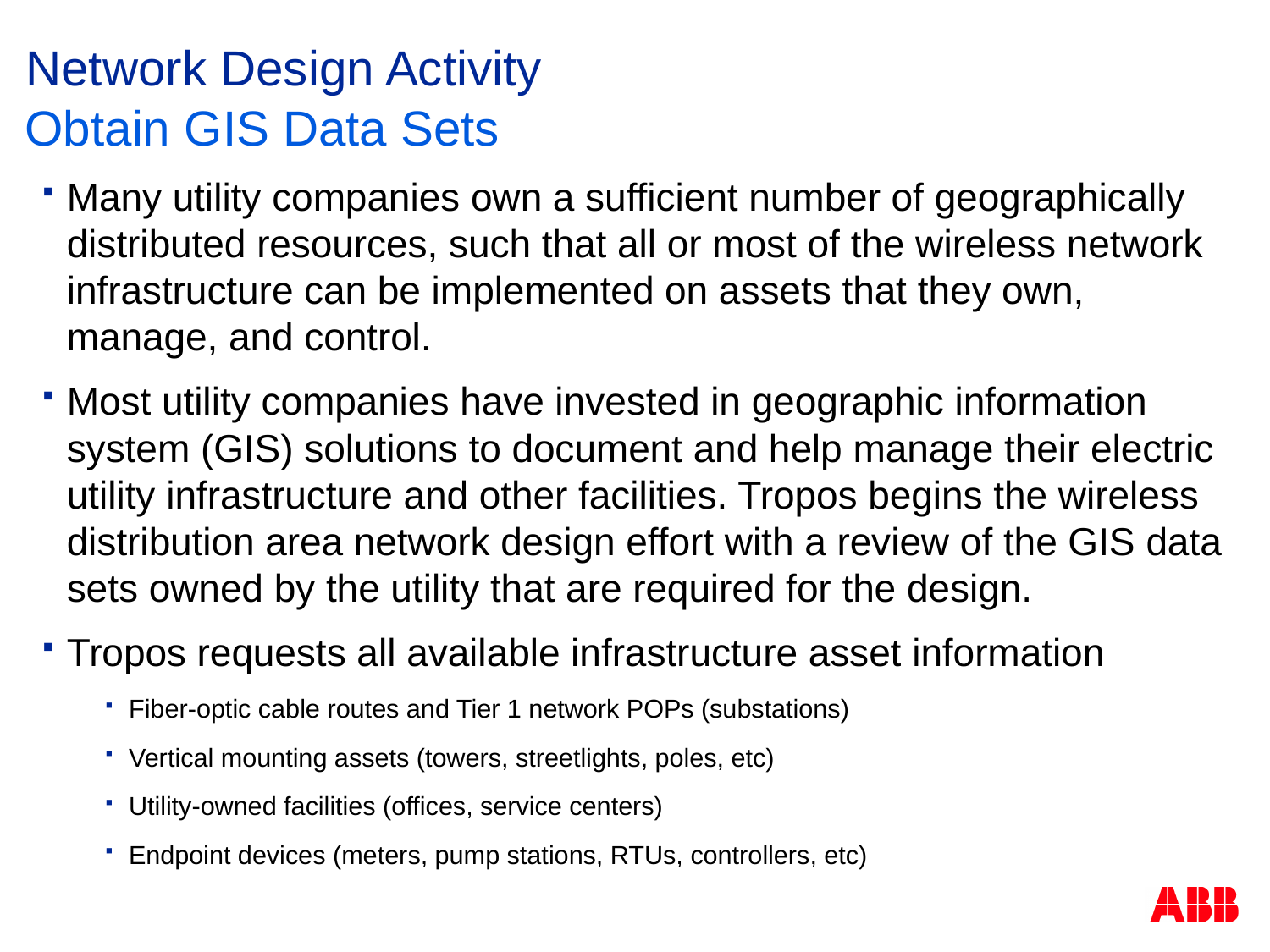

# Network Design Activity
Obtain GIS Data Sets
Many utility companies own a sufficient number of geographically distributed resources, such that all or most of the wireless network infrastructure can be implemented on assets that they own, manage, and control.
Most utility companies have invested in geographic information system (GIS) solutions to document and help manage their electric utility infrastructure and other facilities. Tropos begins the wireless distribution area network design effort with a review of the GIS data sets owned by the utility that are required for the design.
Tropos requests all available infrastructure asset information
Fiber-optic cable routes and Tier 1 network POPs (substations)
Vertical mounting assets (towers, streetlights, poles, etc)
Utility-owned facilities (offices, service centers)
Endpoint devices (meters, pump stations, RTUs, controllers, etc)